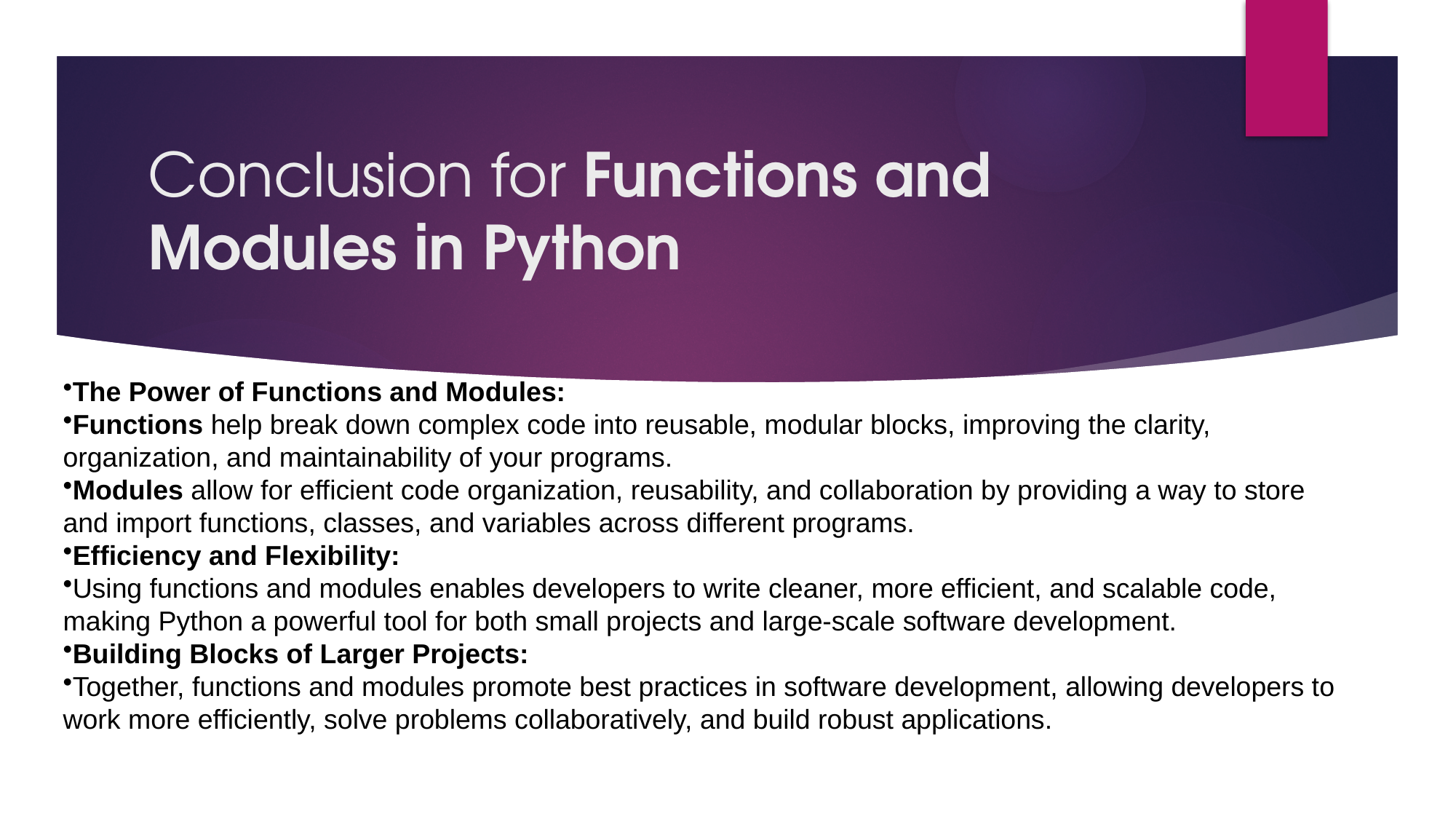

# Conclusion for Functions and Modules in Python
The Power of Functions and Modules:
Functions help break down complex code into reusable, modular blocks, improving the clarity, organization, and maintainability of your programs.
Modules allow for efficient code organization, reusability, and collaboration by providing a way to store and import functions, classes, and variables across different programs.
Efficiency and Flexibility:
Using functions and modules enables developers to write cleaner, more efficient, and scalable code, making Python a powerful tool for both small projects and large-scale software development.
Building Blocks of Larger Projects:
Together, functions and modules promote best practices in software development, allowing developers to work more efficiently, solve problems collaboratively, and build robust applications.